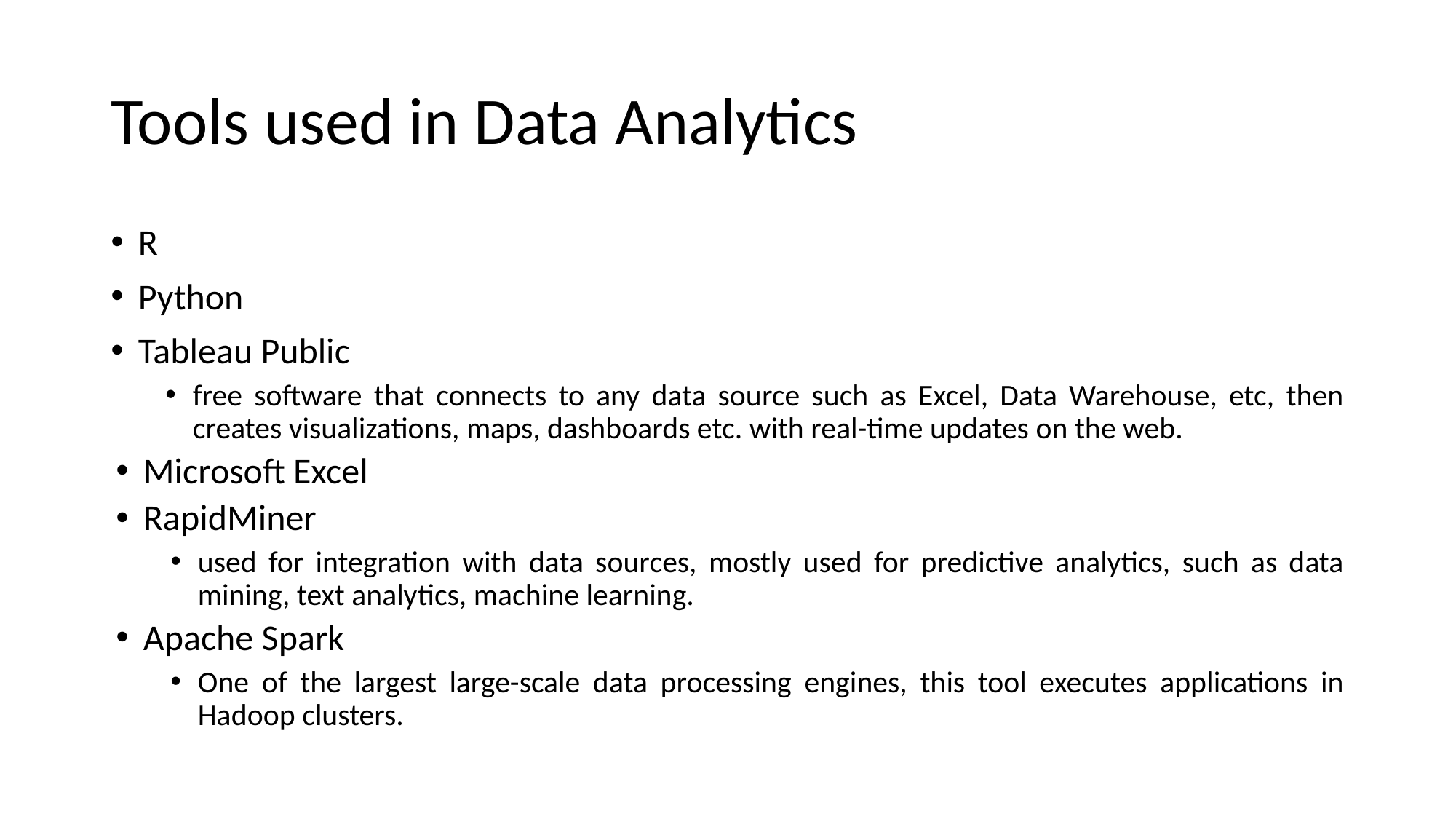

# Tools used in Data Analytics
R
Python
Tableau Public
free software that connects to any data source such as Excel, Data Warehouse, etc, then creates visualizations, maps, dashboards etc. with real-time updates on the web.
Microsoft Excel
RapidMiner
used for integration with data sources, mostly used for predictive analytics, such as data mining, text analytics, machine learning.
Apache Spark
One of the largest large-scale data processing engines, this tool executes applications in Hadoop clusters.